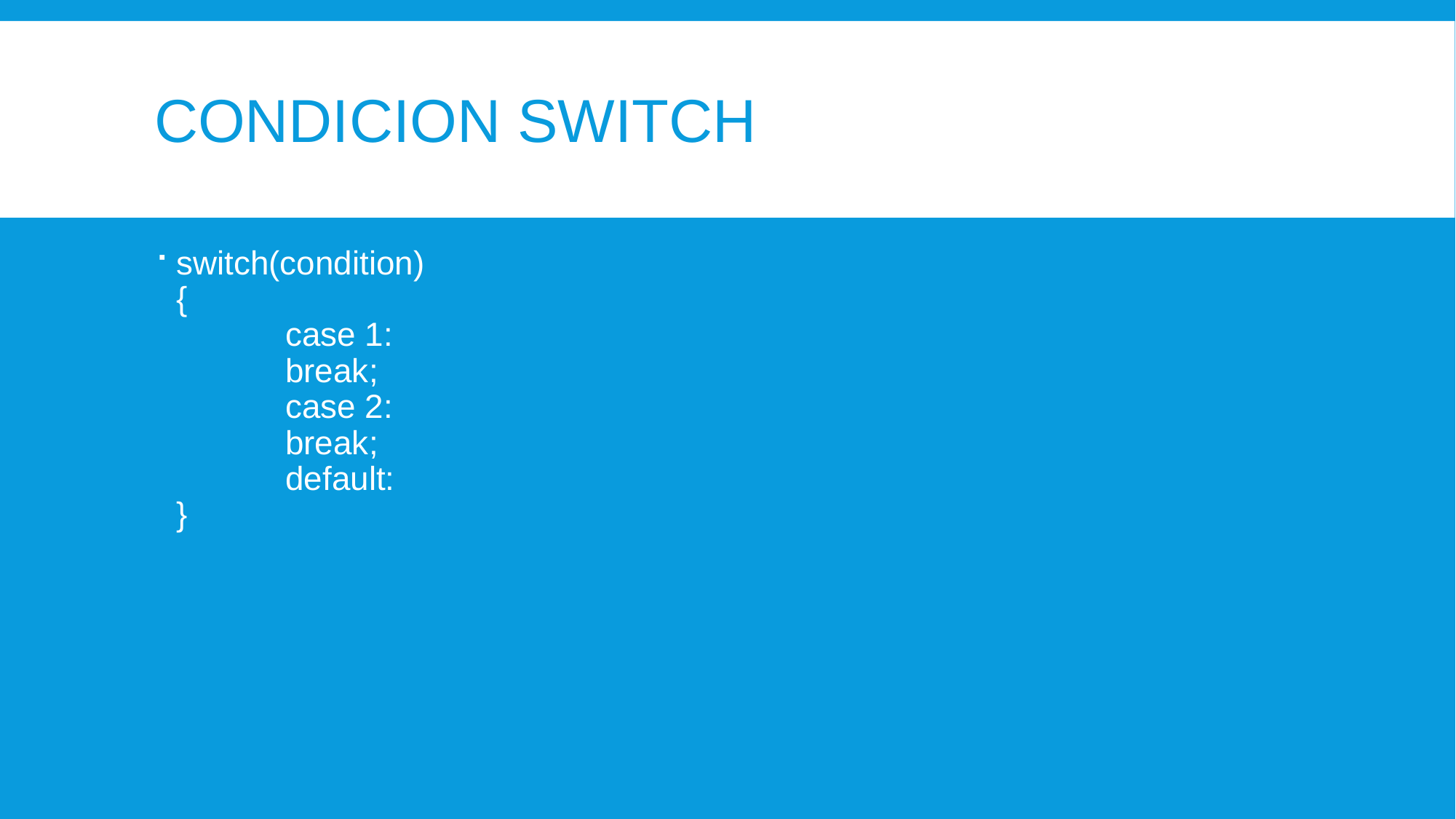

# Condicion SWITCH
switch(condition)
{
	case 1:
	break;
	case 2:
	break;
	default:
}